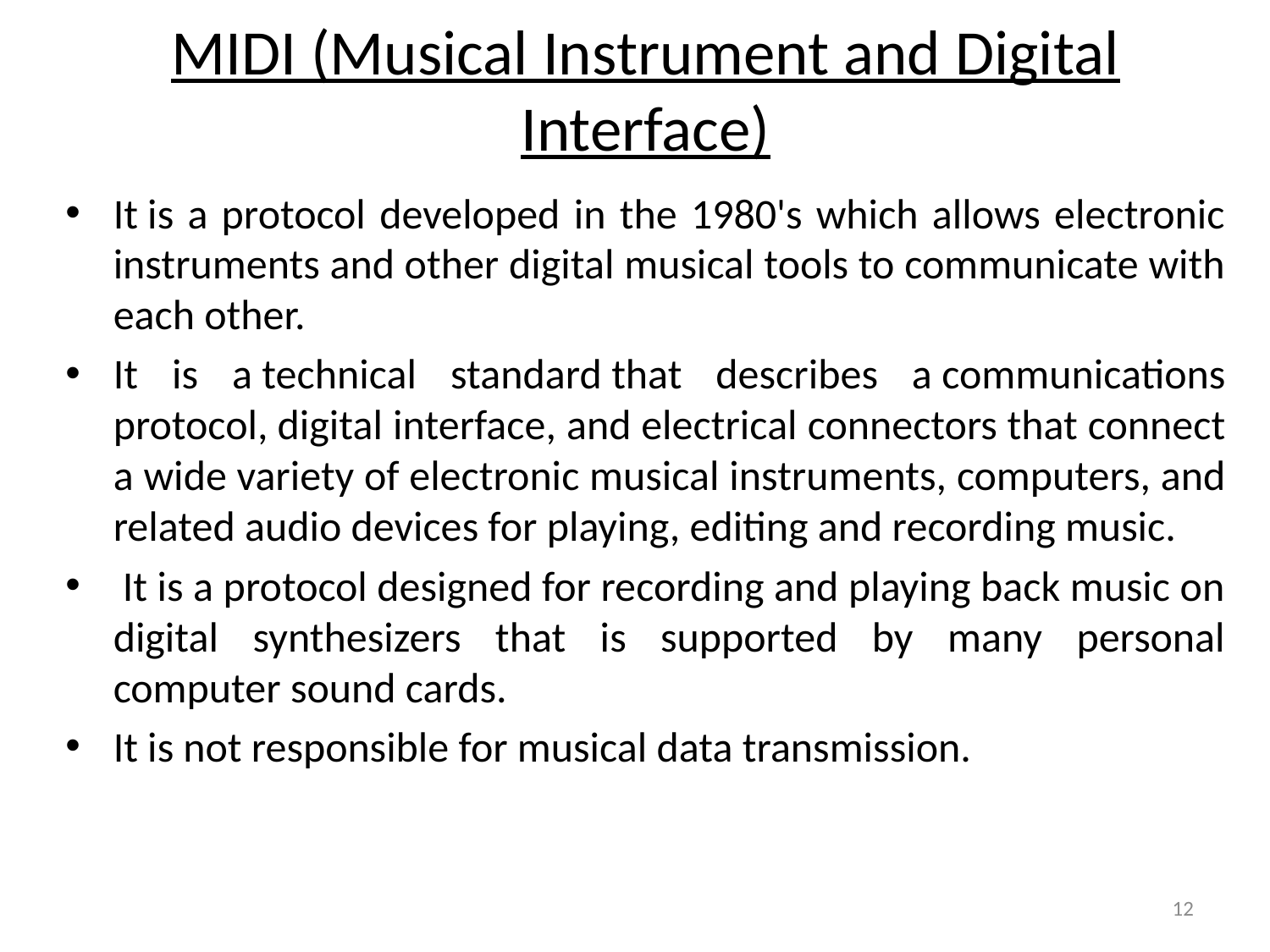

# MIDI (Musical Instrument and Digital Interface)
It is a protocol developed in the 1980's which allows electronic instruments and other digital musical tools to communicate with each other.
It is a technical standard that describes a communications protocol, digital interface, and electrical connectors that connect a wide variety of electronic musical instruments, computers, and related audio devices for playing, editing and recording music.
 It is a protocol designed for recording and playing back music on digital synthesizers that is supported by many personal computer sound cards.
It is not responsible for musical data transmission.
12